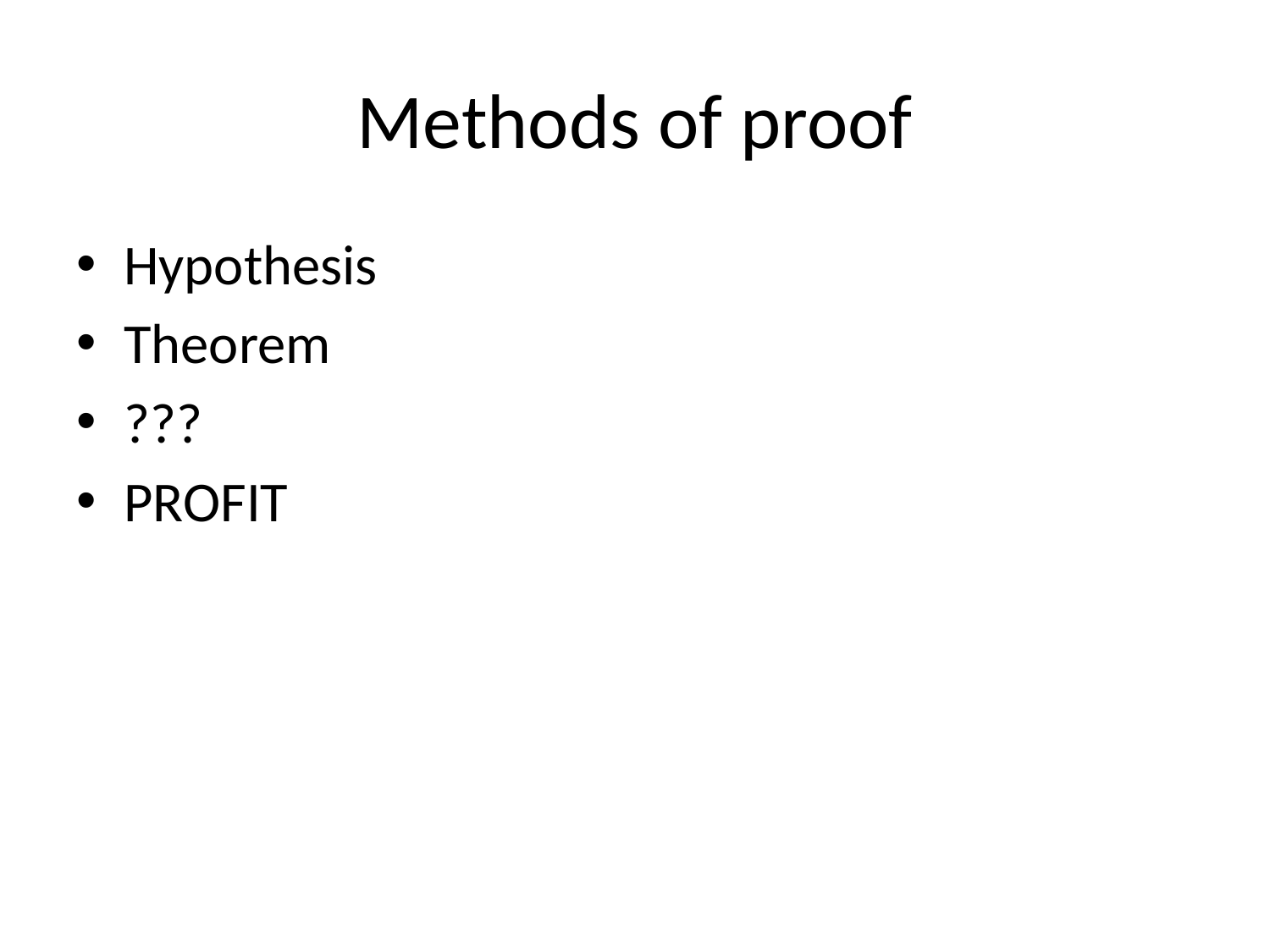

# Methods of proof
Hypothesis
Theorem
???
PROFIT